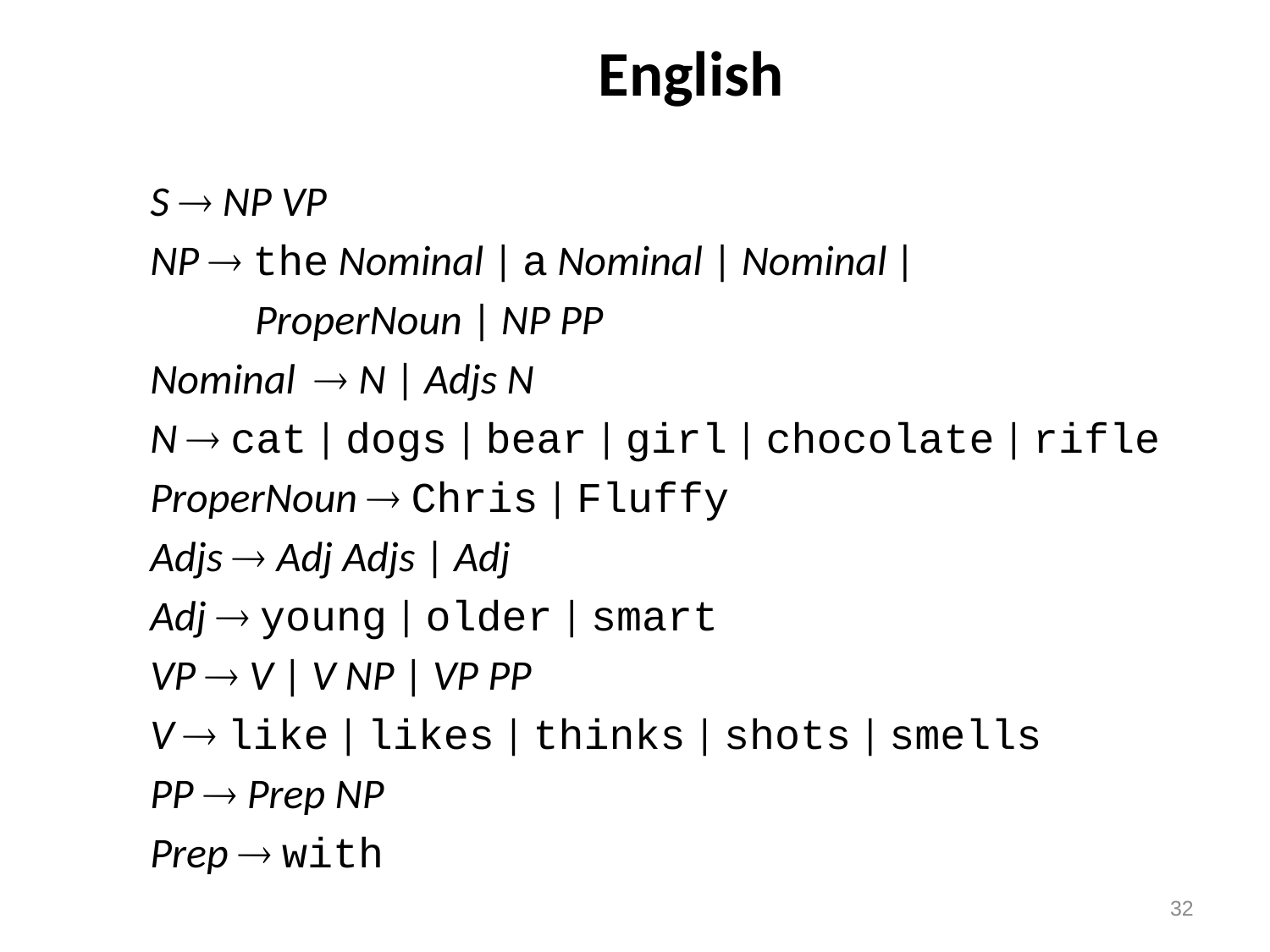

# English
S → NP VP
NP → the Nominal | a Nominal | Nominal |
           ProperNoun | NP PP
Nominal  → N | Adjs N
N → cat | dogs | bear | girl | chocolate | rifle
ProperNoun → Chris | Fluffy
Adjs → Adj Adjs | Adj
Adj → young | older | smart
VP → V | V NP | VP PP
V → like | likes | thinks | shots | smells
PP → Prep NP
Prep → with
32